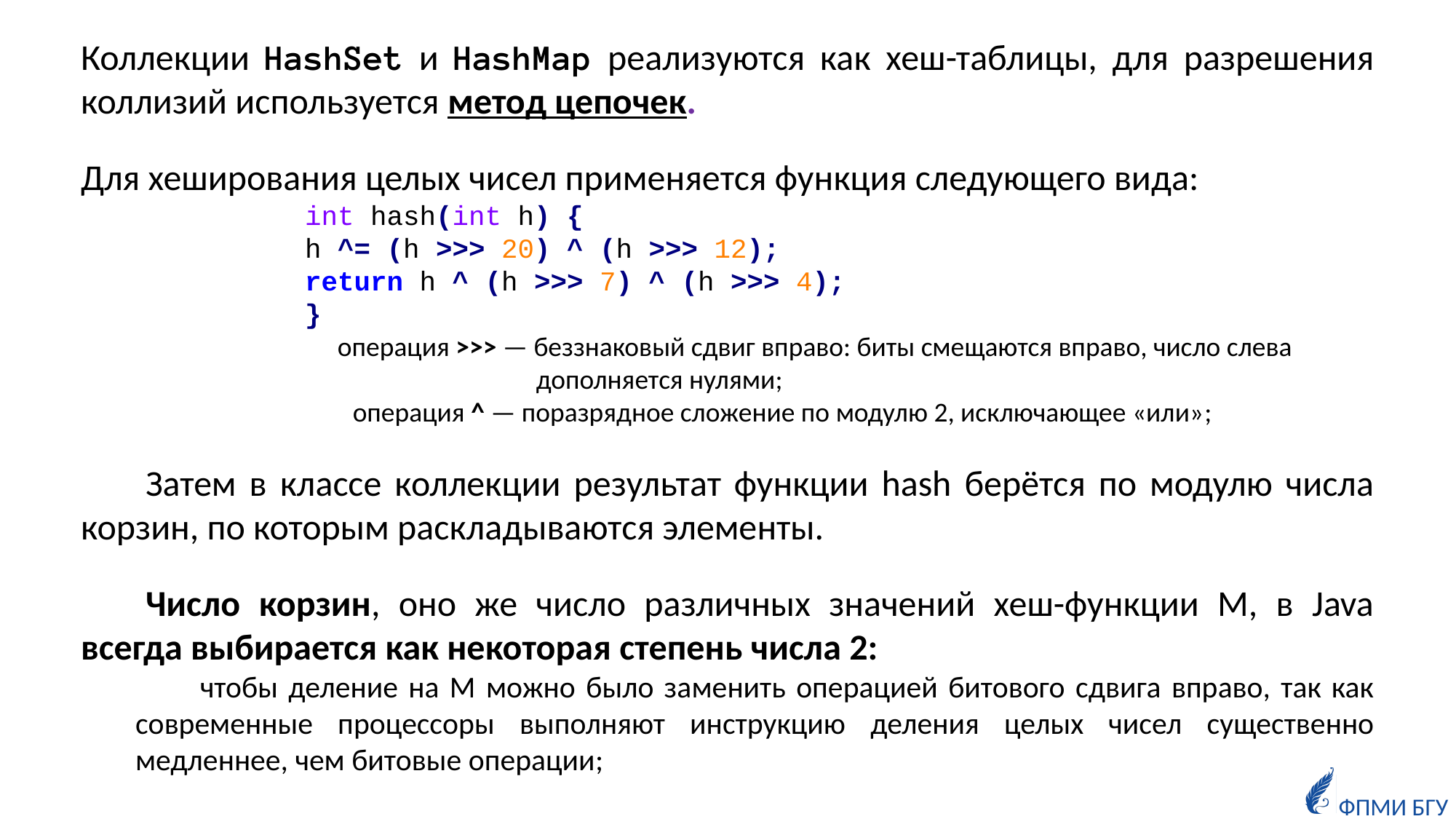

Коллекции HashSet и HashMap реализуются как хеш-таблицы, для разрешения коллизий используется метод цепочек.

Для хеширования целых чисел применяется функция следующего вида:
int hash(int h) {
h ^= (h >>> 20) ^ (h >>> 12);
return h ^ (h >>> 7) ^ (h >>> 4);
}
            операция >>> — беззнаковый сдвиг вправо: биты смещаются вправо, число слева
дополняется нулями;
    операция ^ — поразрядное сложение по модулю 2, исключающее «или»;

Затем в классе коллекции результат функции hash берётся по модулю числа корзин, по которым раскладываются элементы.

Число корзин, оно же число различных значений хеш-функции M, в Java всегда выбирается как некоторая степень числа 2:
чтобы деление на M можно было заменить операцией битового сдвига вправо, так как современные процессоры выполняют инструкцию деления целых чисел существенно медленнее, чем битовые операции;